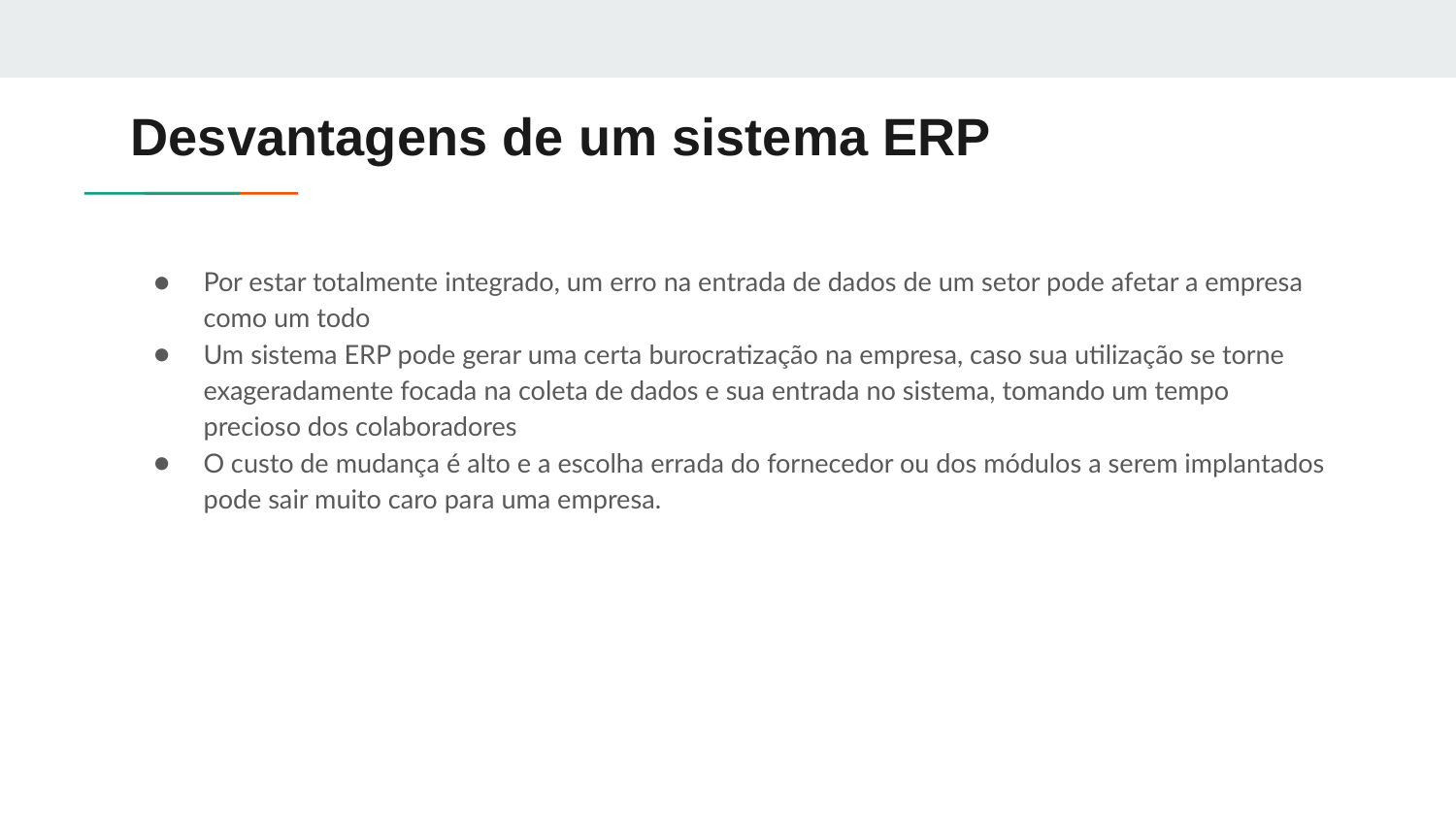

# Desvantagens de um sistema ERP
Por estar totalmente integrado, um erro na entrada de dados de um setor pode afetar a empresa como um todo
Um sistema ERP pode gerar uma certa burocratização na empresa, caso sua utilização se torne exageradamente focada na coleta de dados e sua entrada no sistema, tomando um tempo precioso dos colaboradores
O custo de mudança é alto e a escolha errada do fornecedor ou dos módulos a serem implantados pode sair muito caro para uma empresa.